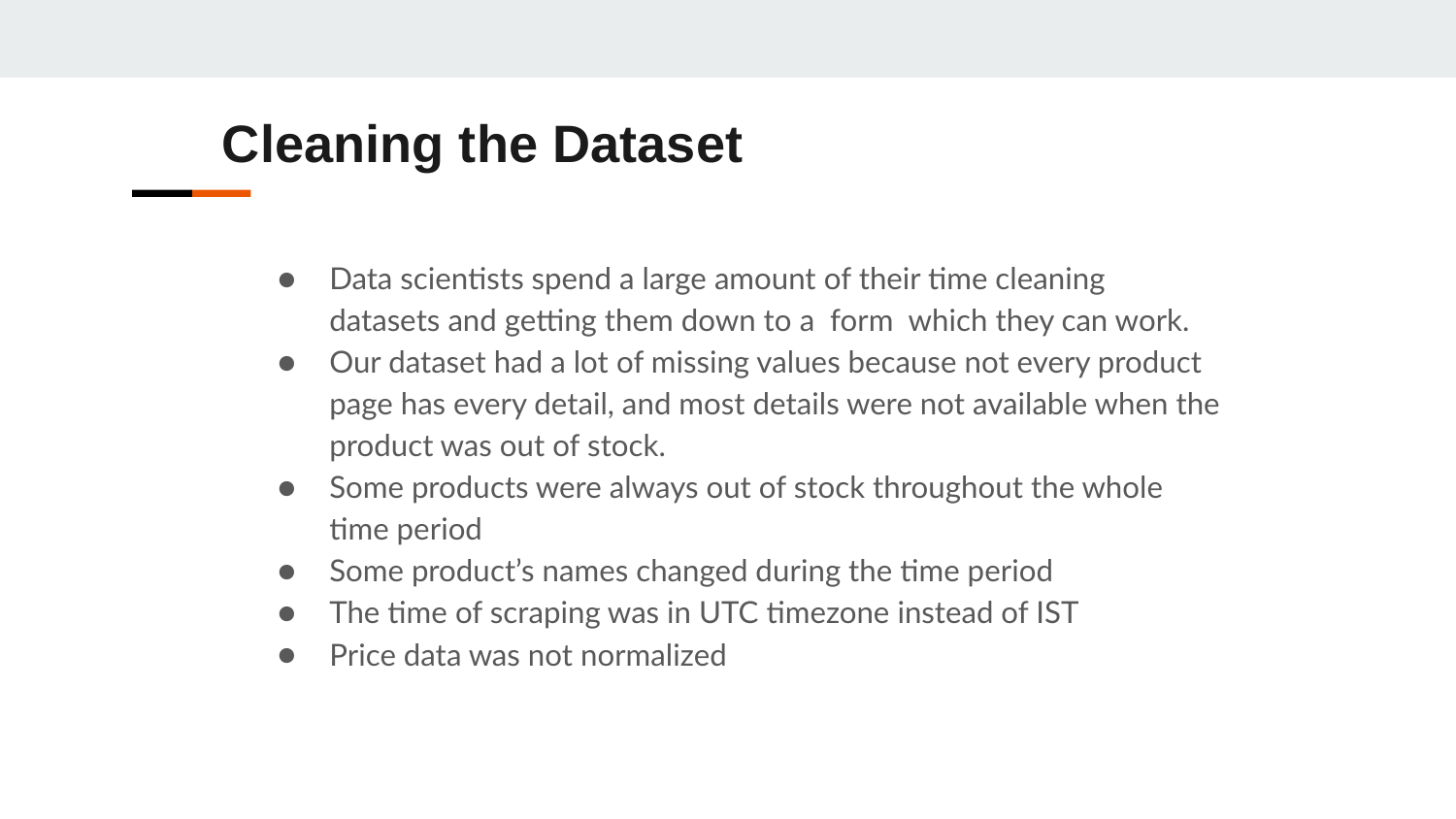

Cleaning the Dataset
Data scientists spend a large amount of their time cleaning datasets and getting them down to a  form  which they can work.
Our dataset had a lot of missing values because not every product page has every detail, and most details were not available when the product was out of stock.
Some products were always out of stock throughout the whole time period
Some product’s names changed during the time period
The time of scraping was in UTC timezone instead of IST
Price data was not normalized